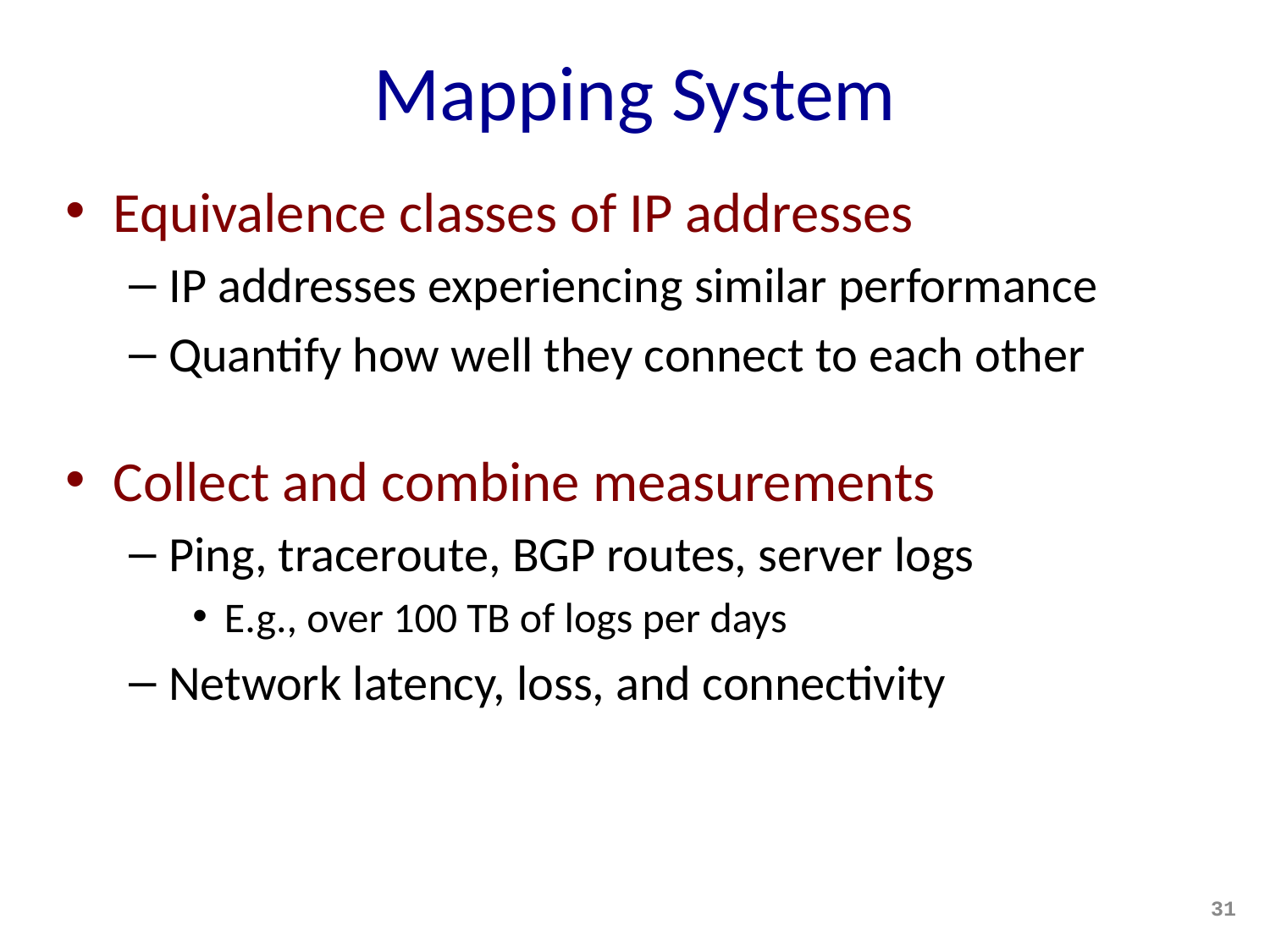

# Mapping System
Equivalence classes of IP addresses
IP addresses experiencing similar performance
Quantify how well they connect to each other
Collect and combine measurements
Ping, traceroute, BGP routes, server logs
E.g., over 100 TB of logs per days
Network latency, loss, and connectivity

31